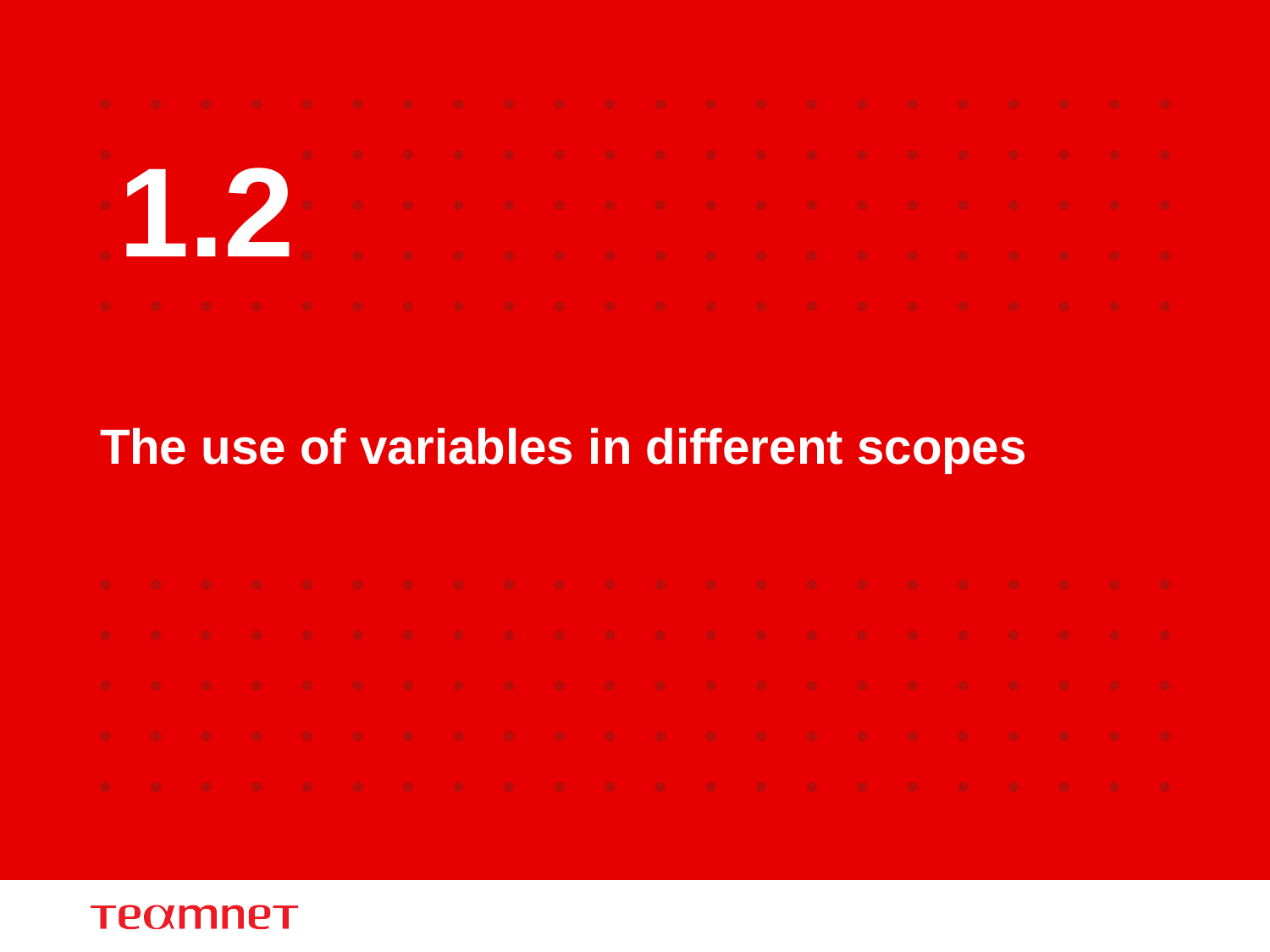

1.2
# The use of variables in different scopes